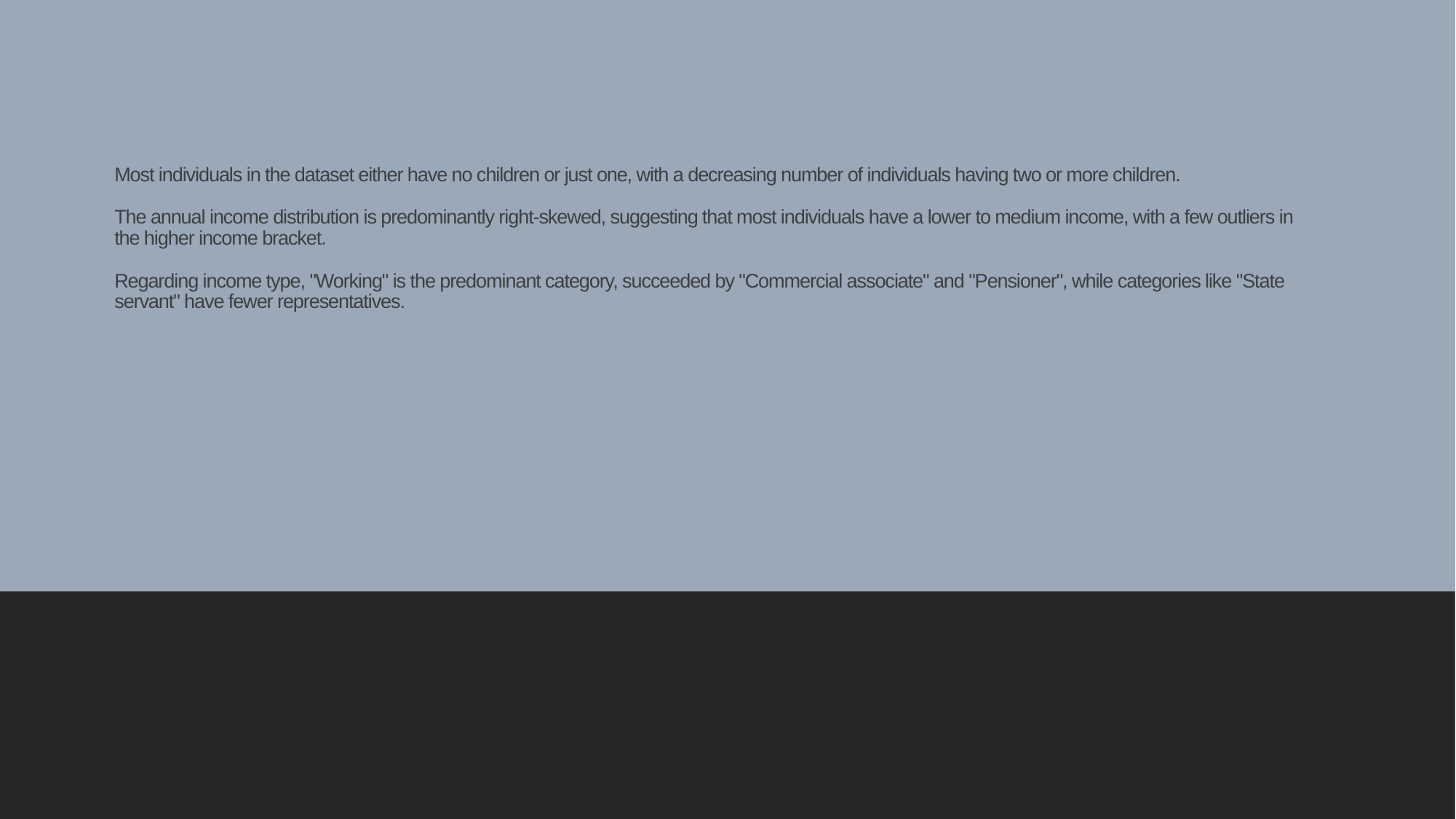

# Most individuals in the dataset either have no children or just one, with a decreasing number of individuals having two or more children. The annual income distribution is predominantly right-skewed, suggesting that most individuals have a lower to medium income, with a few outliers in the higher income bracket. Regarding income type, "Working" is the predominant category, succeeded by "Commercial associate" and "Pensioner", while categories like "State servant" have fewer representatives.